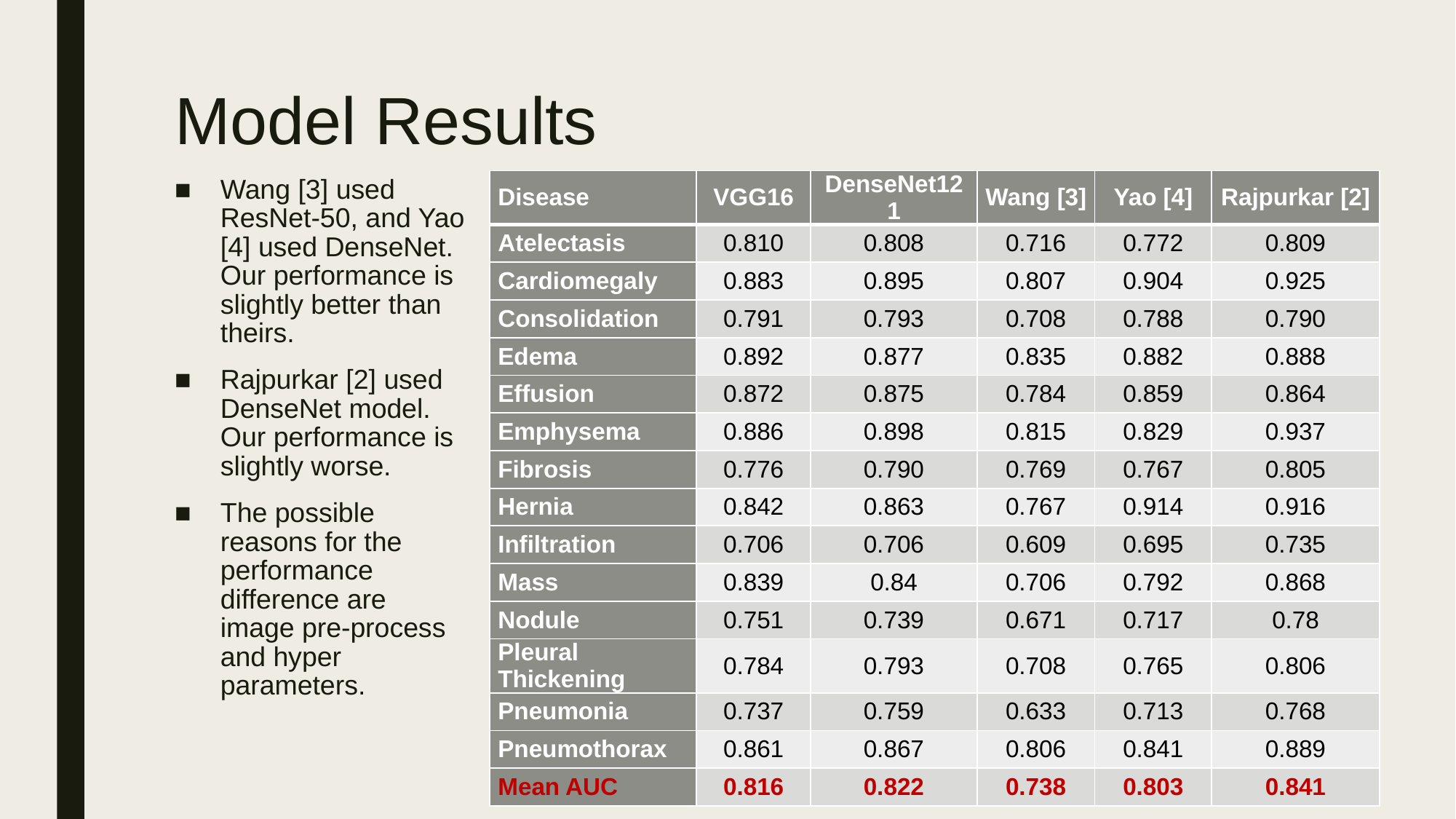

# Model Results
Wang [3] used ResNet-50, and Yao [4] used DenseNet. Our performance is slightly better than theirs.
Rajpurkar [2] used DenseNet model. Our performance is slightly worse.
The possible reasons for the performance difference are image pre-process and hyper parameters.
| Disease | VGG16 | DenseNet121 | Wang [3] | Yao [4] | Rajpurkar [2] |
| --- | --- | --- | --- | --- | --- |
| Atelectasis | 0.810 | 0.808 | 0.716 | 0.772 | 0.809 |
| Cardiomegaly | 0.883 | 0.895 | 0.807 | 0.904 | 0.925 |
| Consolidation | 0.791 | 0.793 | 0.708 | 0.788 | 0.790 |
| Edema | 0.892 | 0.877 | 0.835 | 0.882 | 0.888 |
| Effusion | 0.872 | 0.875 | 0.784 | 0.859 | 0.864 |
| Emphysema | 0.886 | 0.898 | 0.815 | 0.829 | 0.937 |
| Fibrosis | 0.776 | 0.790 | 0.769 | 0.767 | 0.805 |
| Hernia | 0.842 | 0.863 | 0.767 | 0.914 | 0.916 |
| Infiltration | 0.706 | 0.706 | 0.609 | 0.695 | 0.735 |
| Mass | 0.839 | 0.84 | 0.706 | 0.792 | 0.868 |
| Nodule | 0.751 | 0.739 | 0.671 | 0.717 | 0.78 |
| Pleural Thickening | 0.784 | 0.793 | 0.708 | 0.765 | 0.806 |
| Pneumonia | 0.737 | 0.759 | 0.633 | 0.713 | 0.768 |
| Pneumothorax | 0.861 | 0.867 | 0.806 | 0.841 | 0.889 |
| Mean AUC | 0.816 | 0.822 | 0.738 | 0.803 | 0.841 |